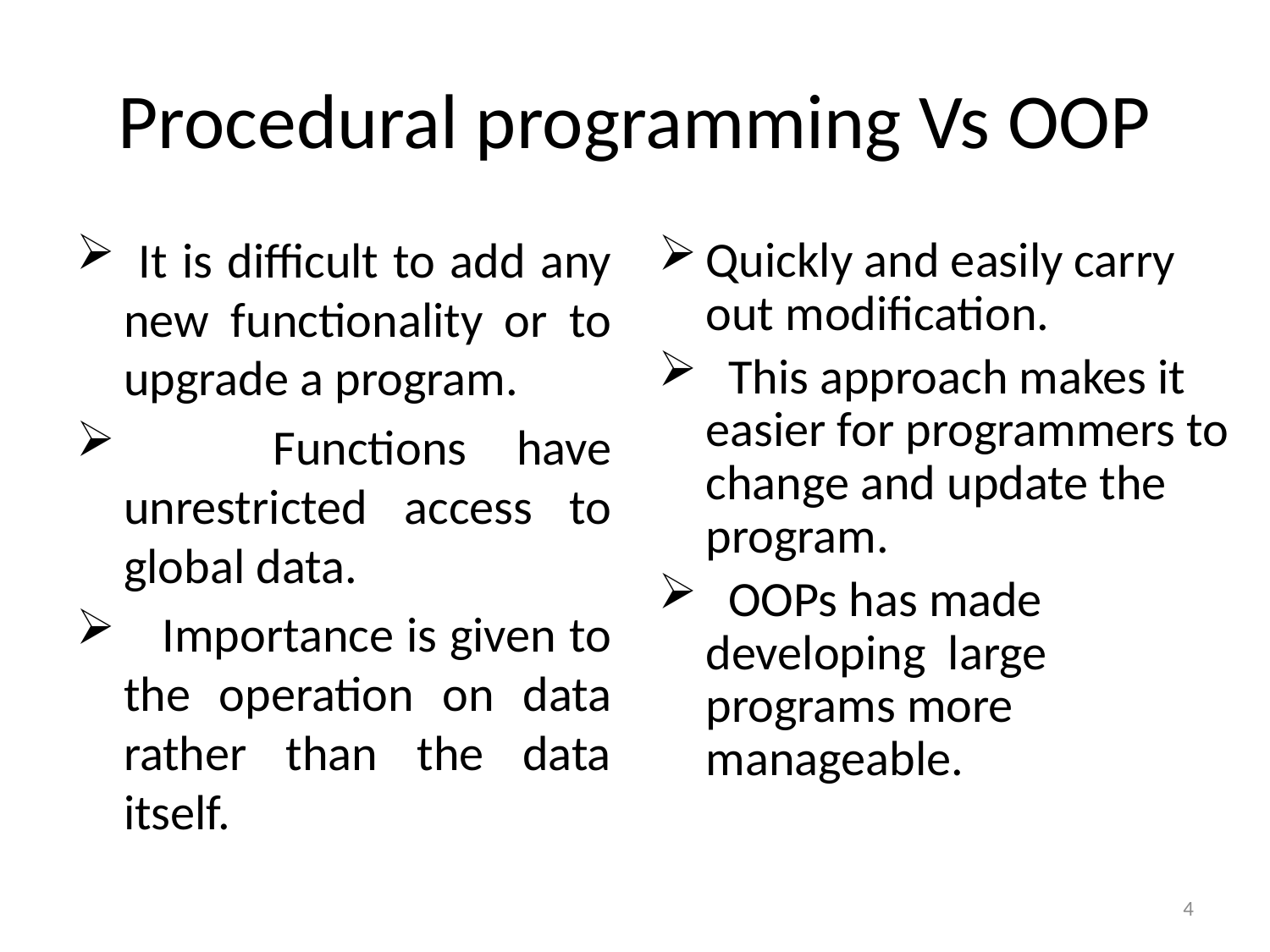

# Procedural programming Vs OOP
 It is difficult to add any new functionality or to upgrade a program.
   Functions have unrestricted access to global data.
   Importance is given to the operation on data rather than the data itself.
Quickly and easily carry out modification.
  This approach makes it easier for programmers to change and update the program.
  OOPs has made developing  large programs more manageable.

4